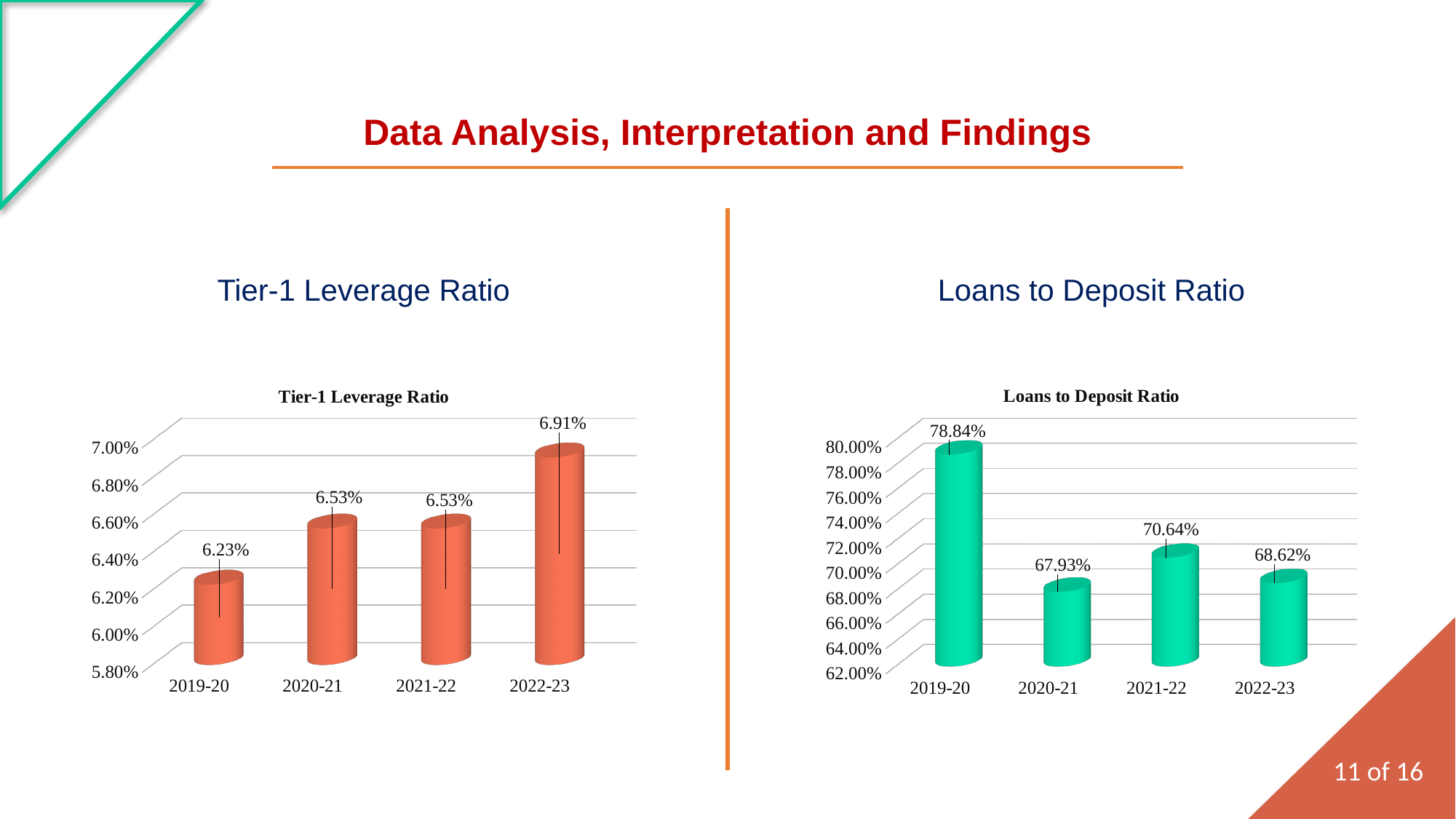

Data Analysis, Interpretation and Findings
Tier-1 Leverage Ratio
Loans to Deposit Ratio

[unsupported chart]

[unsupported chart]

11 of 16